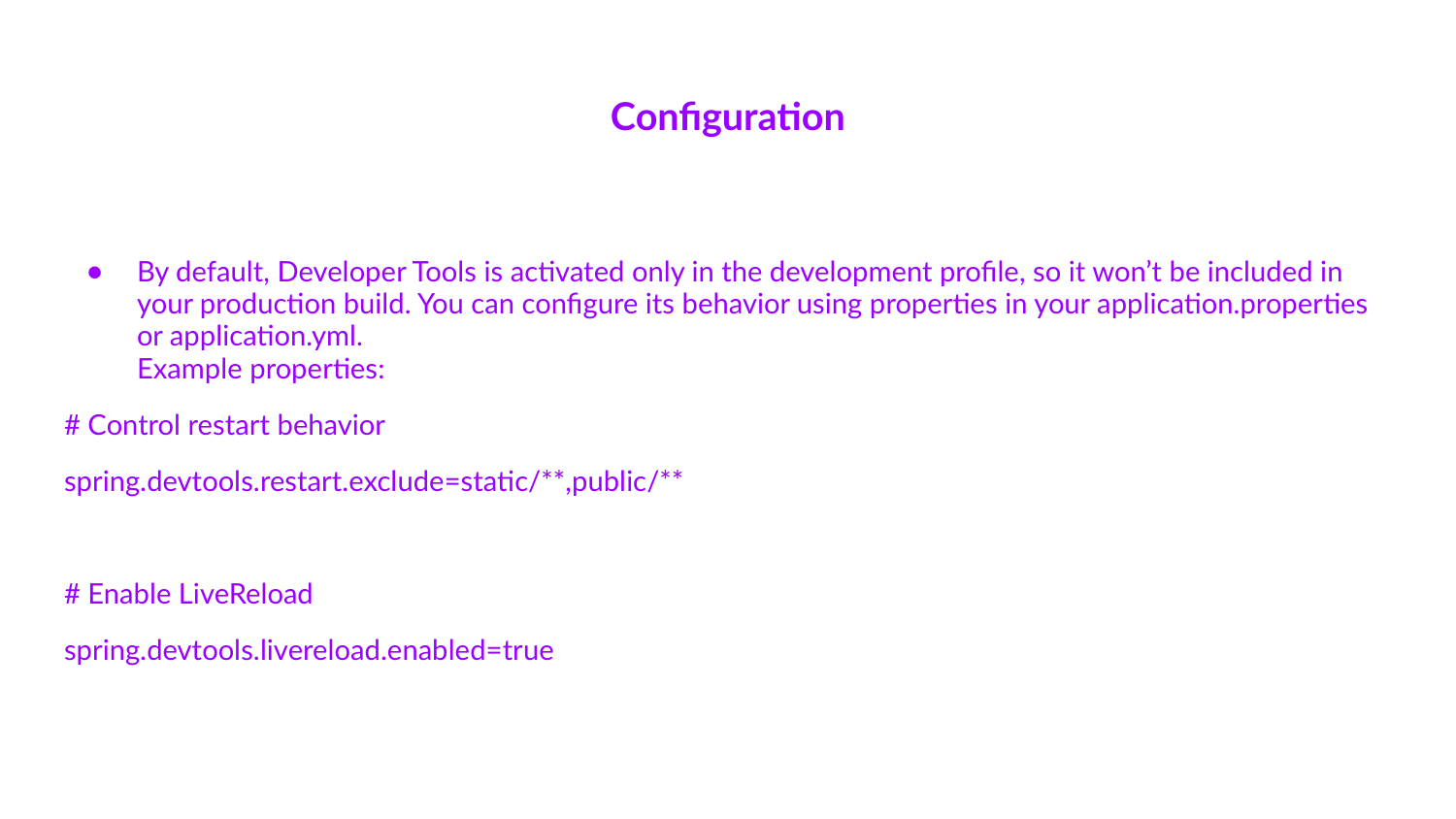

# Configuration

By default, Developer Tools is activated only in the development profile, so it won’t be included in your production build. You can configure its behavior using properties in your application.properties or application.yml.
Example properties:
# Control restart behavior
spring.devtools.restart.exclude=static/**,public/**

# Enable LiveReload
spring.devtools.livereload.enabled=true